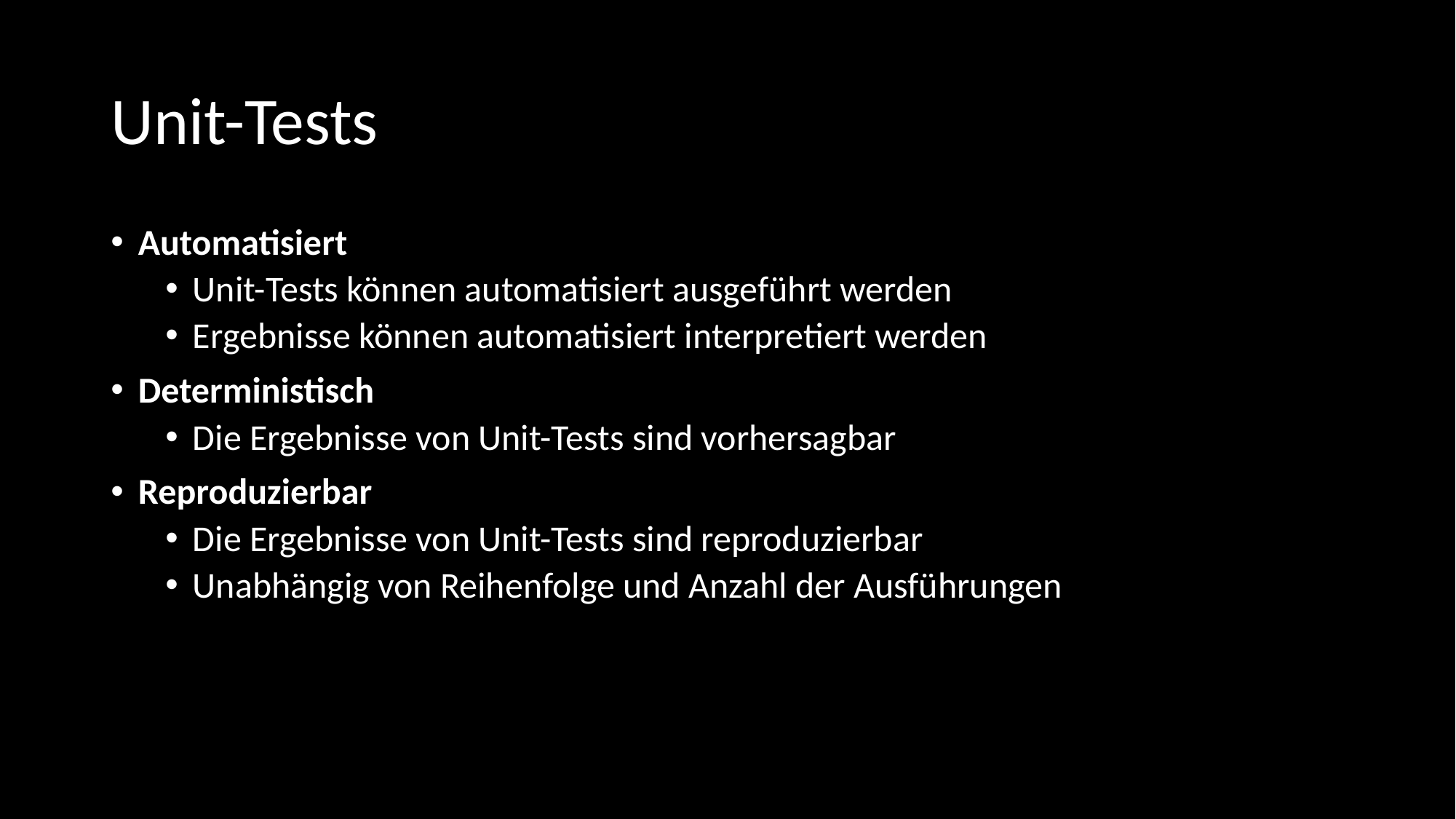

# Unit-Tests
Automatisiert
Unit-Tests können automatisiert ausgeführt werden
Ergebnisse können automatisiert interpretiert werden
Deterministisch
Die Ergebnisse von Unit-Tests sind vorhersagbar
Reproduzierbar
Die Ergebnisse von Unit-Tests sind reproduzierbar
Unabhängig von Reihenfolge und Anzahl der Ausführungen